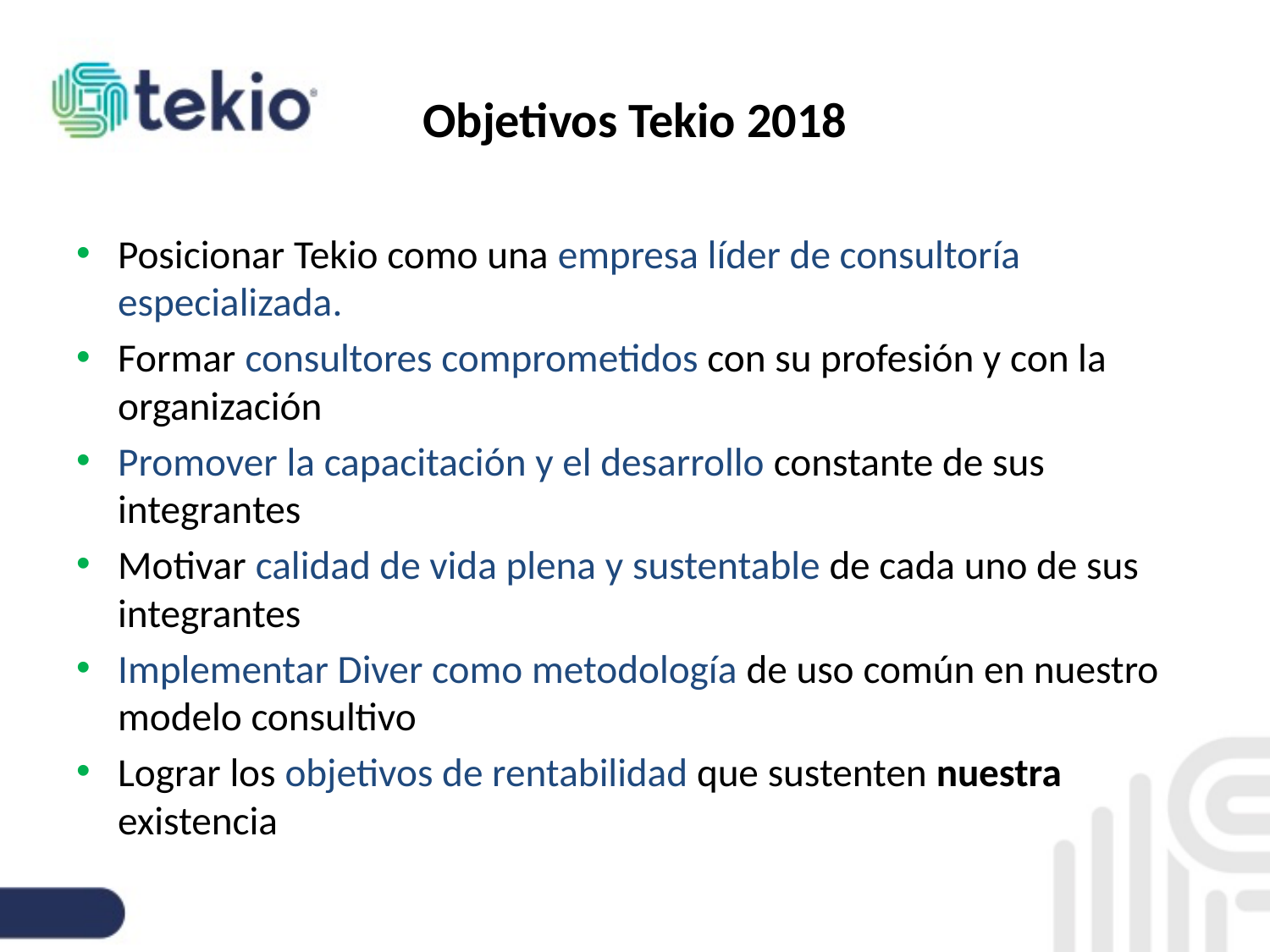

# Objetivos Tekio 2018
Posicionar Tekio como una empresa líder de consultoría especializada.
Formar consultores comprometidos con su profesión y con la organización
Promover la capacitación y el desarrollo constante de sus integrantes
Motivar calidad de vida plena y sustentable de cada uno de sus integrantes
Implementar Diver como metodología de uso común en nuestro modelo consultivo
Lograr los objetivos de rentabilidad que sustenten nuestra existencia